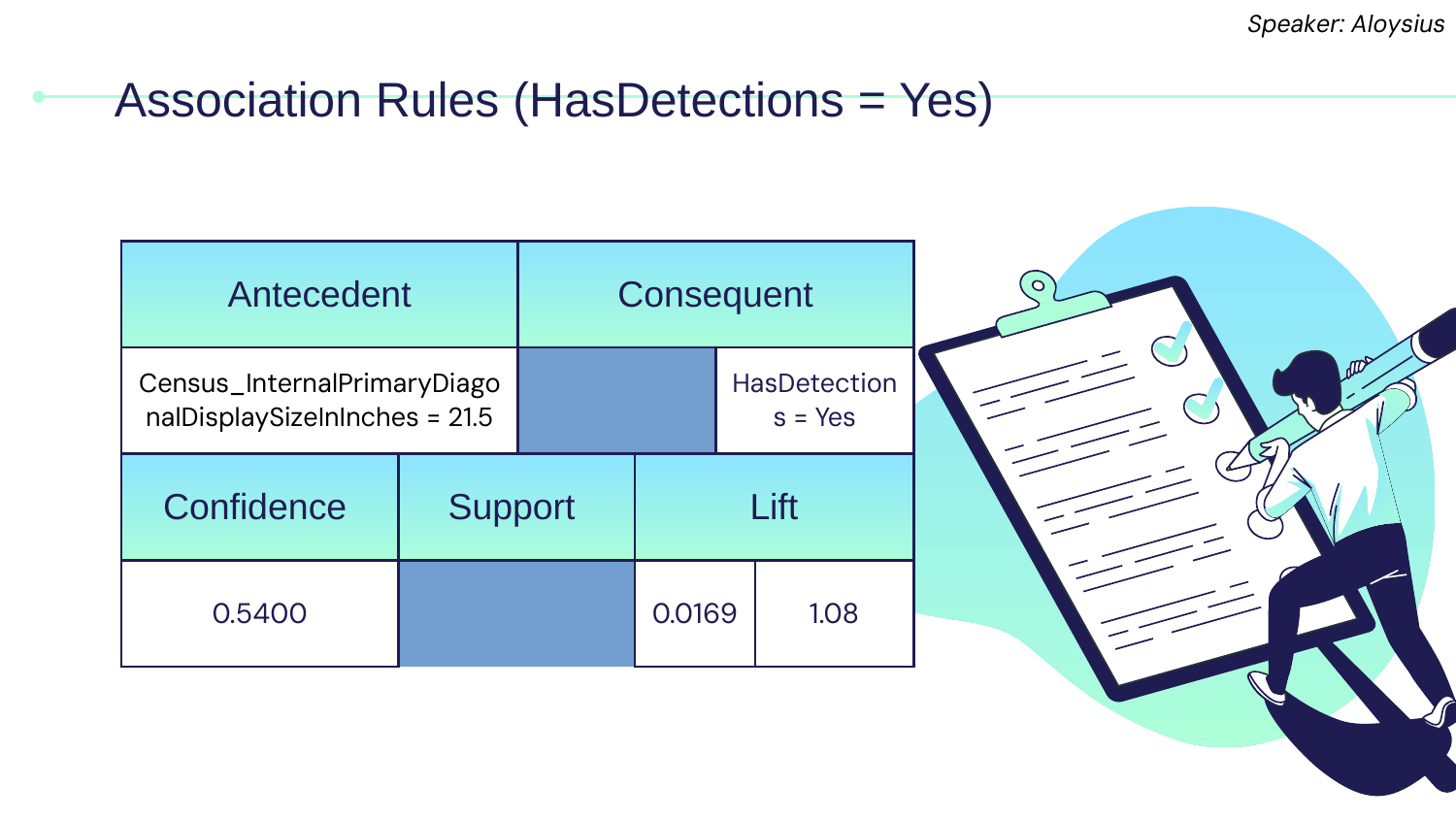

Speaker: Aloysius
# Association Rules (HasDetections = Yes)

| Antecedent |  | Consequent |  |
| --- | --- | --- | --- |
| Census\_InternalPrimaryDiagonalDisplaySizeInInches = 21.5 |  | HasDetections = Yes |  |

| Confidence |  | Support | Lift |  |
| --- | --- | --- | --- | --- |
| 0.5400 |  | 0.0169 | 1.08 |  |